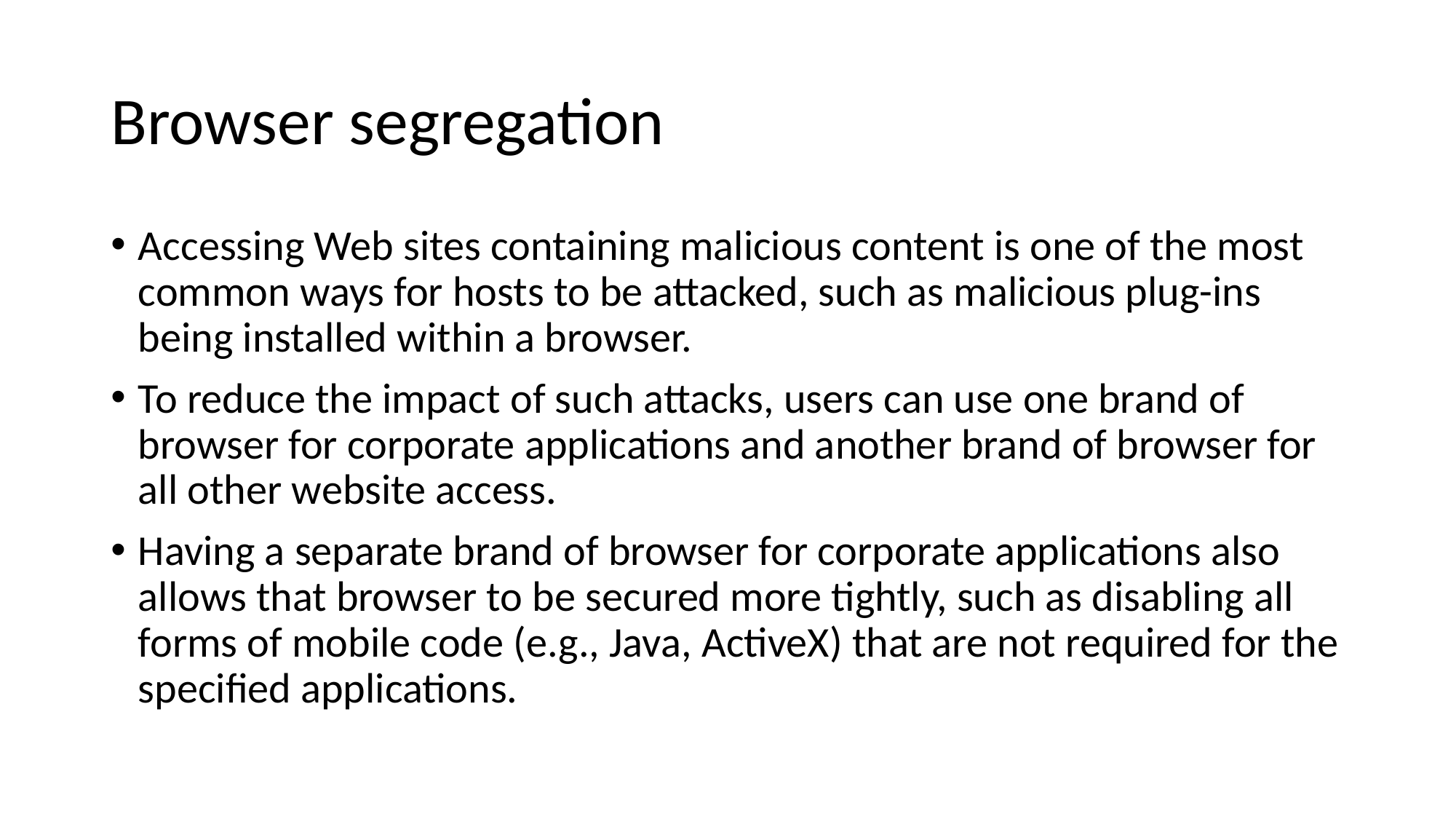

# Browser segregation
Accessing Web sites containing malicious content is one of the most common ways for hosts to be attacked, such as malicious plug-ins being installed within a browser.
To reduce the impact of such attacks, users can use one brand of browser for corporate applications and another brand of browser for all other website access.
Having a separate brand of browser for corporate applications also allows that browser to be secured more tightly, such as disabling all forms of mobile code (e.g., Java, ActiveX) that are not required for the specified applications.